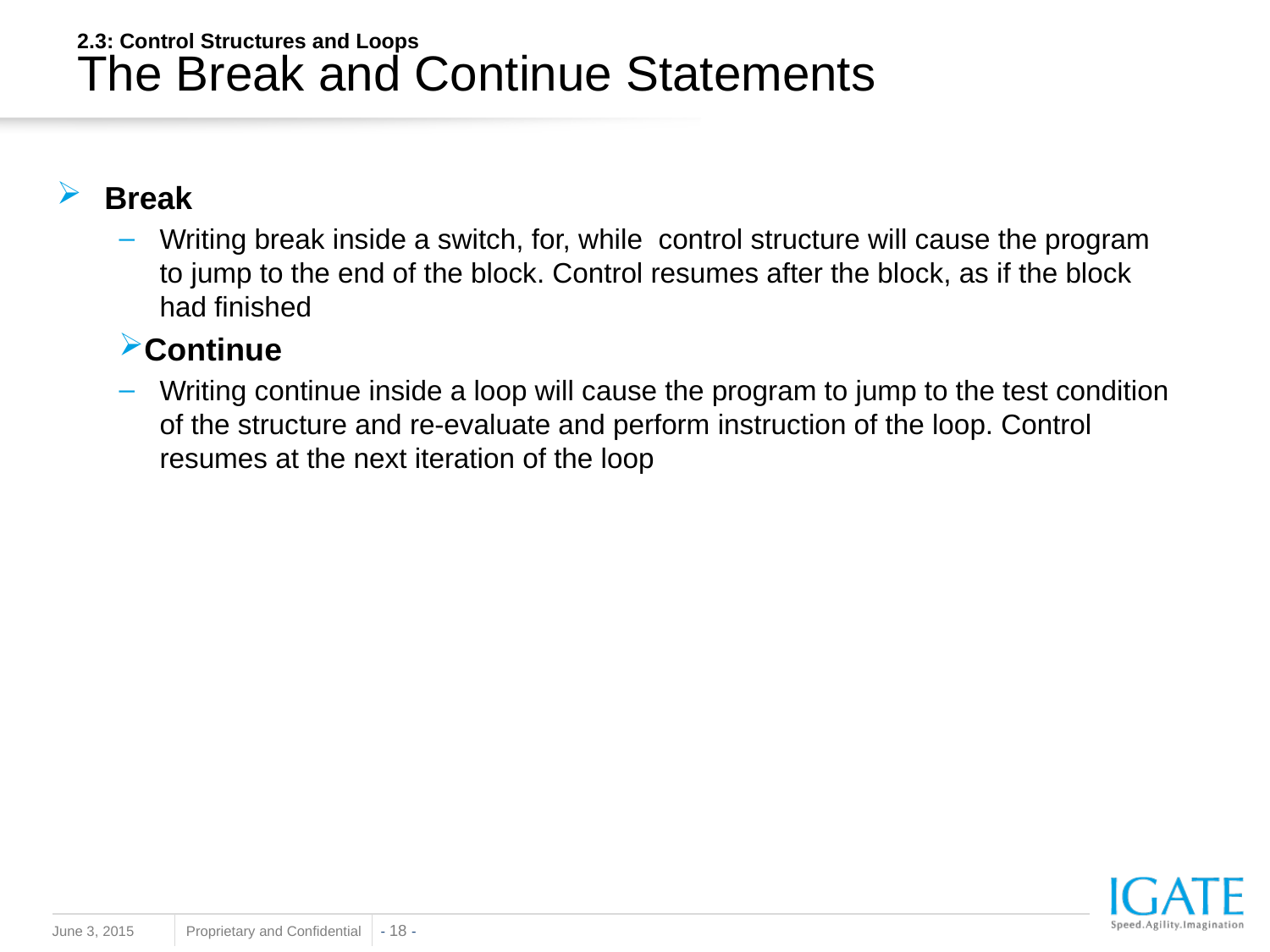

2.3: Control Structures and Loops
The Break and Continue Statements
Break
Writing break inside a switch, for, while  control structure will cause the program to jump to the end of the block. Control resumes after the block, as if the block had finished
Continue
Writing continue inside a loop will cause the program to jump to the test condition of the structure and re-evaluate and perform instruction of the loop. Control resumes at the next iteration of the loop